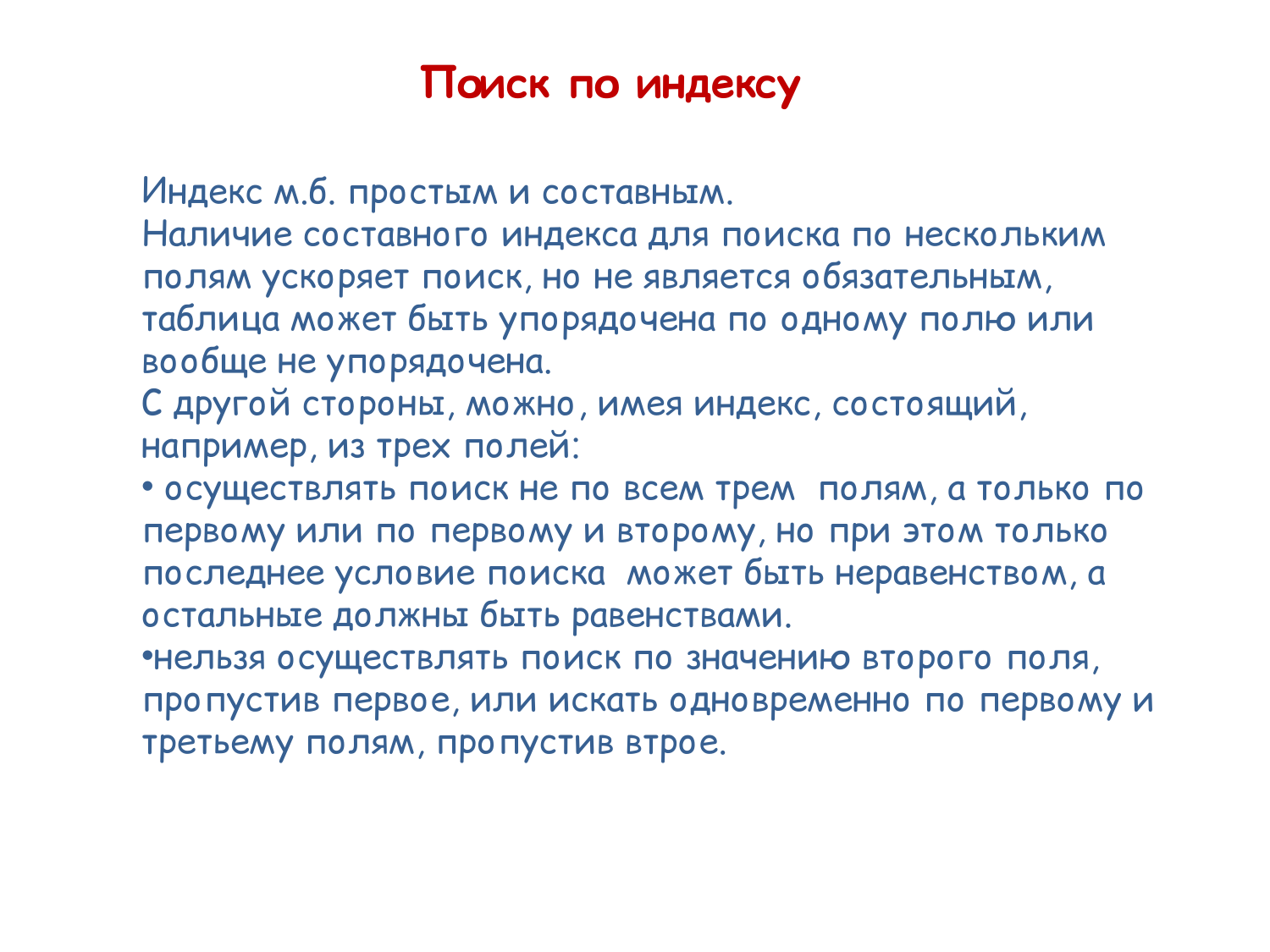

Поиск по индексу
Индекс м.б. простым и составным.
Наличие составного индекса для поиска по нескольким полям ускоряет поиск, но не является обязательным, таблица может быть упорядочена по одному полю или вообще не упорядочена.
С другой стороны, можно, имея индекс, состоящий, например, из трех полей:
 осуществлять поиск не по всем трем  полям, а только по первому или по первому и второму, но при этом только последнее условие поиска  может быть неравенством, а остальные должны быть равенствами.
нельзя осуществлять поиск по значению второго поля, пропустив первое, или искать одновременно по первому и третьему полям, пропустив втрое.